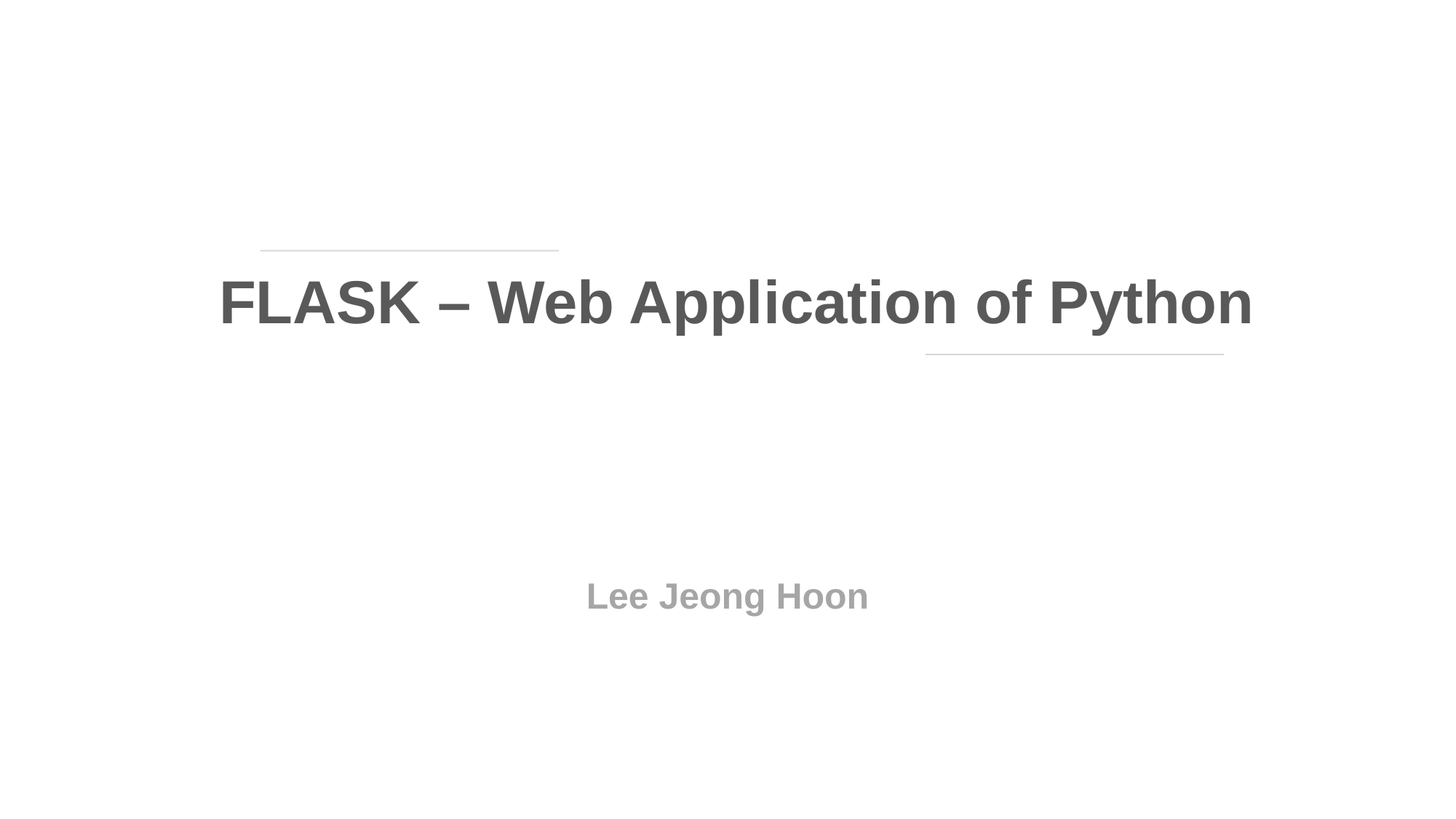

FLASK – Web Application of Python
Lee Jeong Hoon